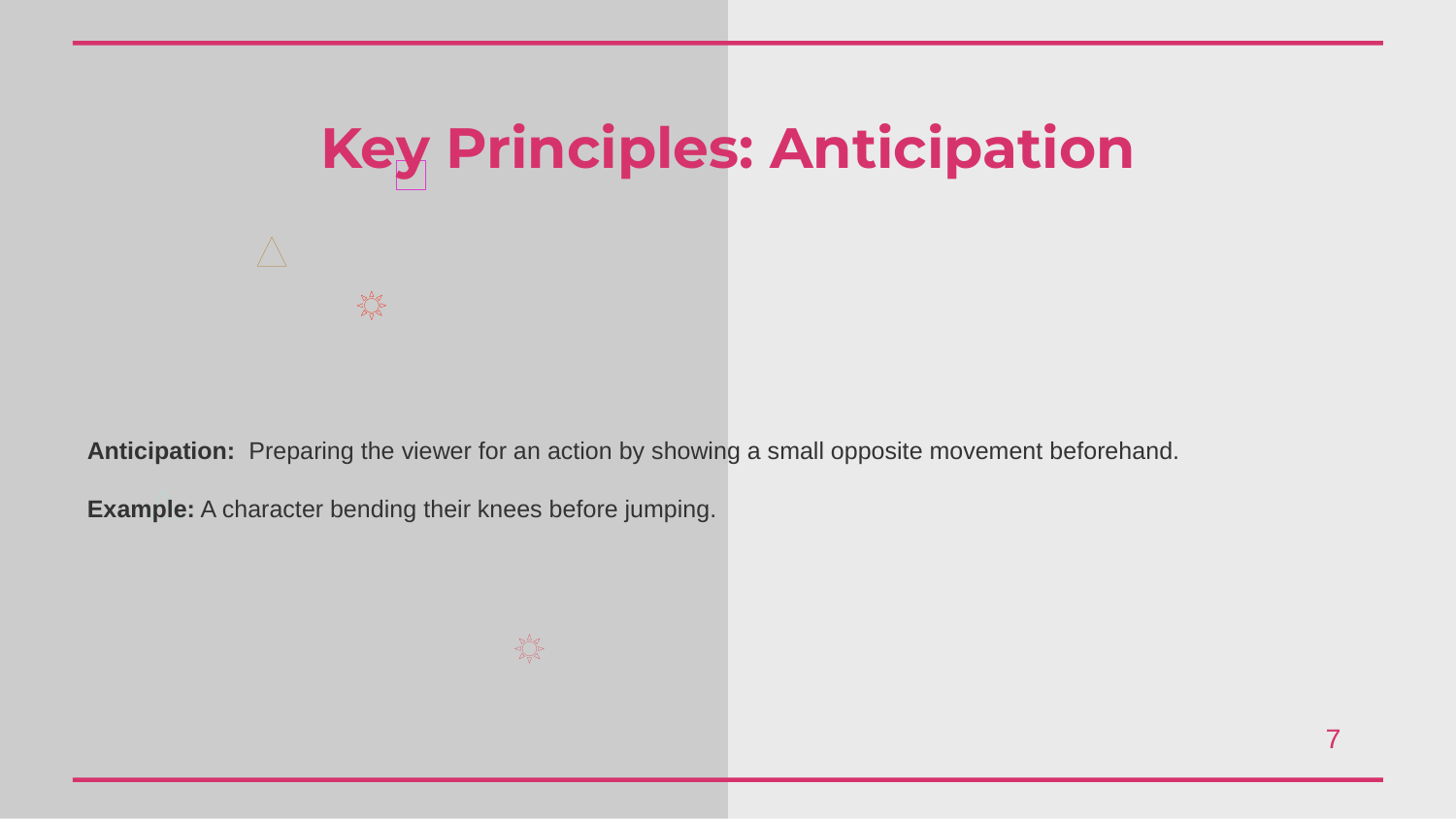

Key Principles: Anticipation

Anticipation:  Preparing the viewer for an action by showing a small opposite movement beforehand.

Example: A character bending their knees before jumping.

7